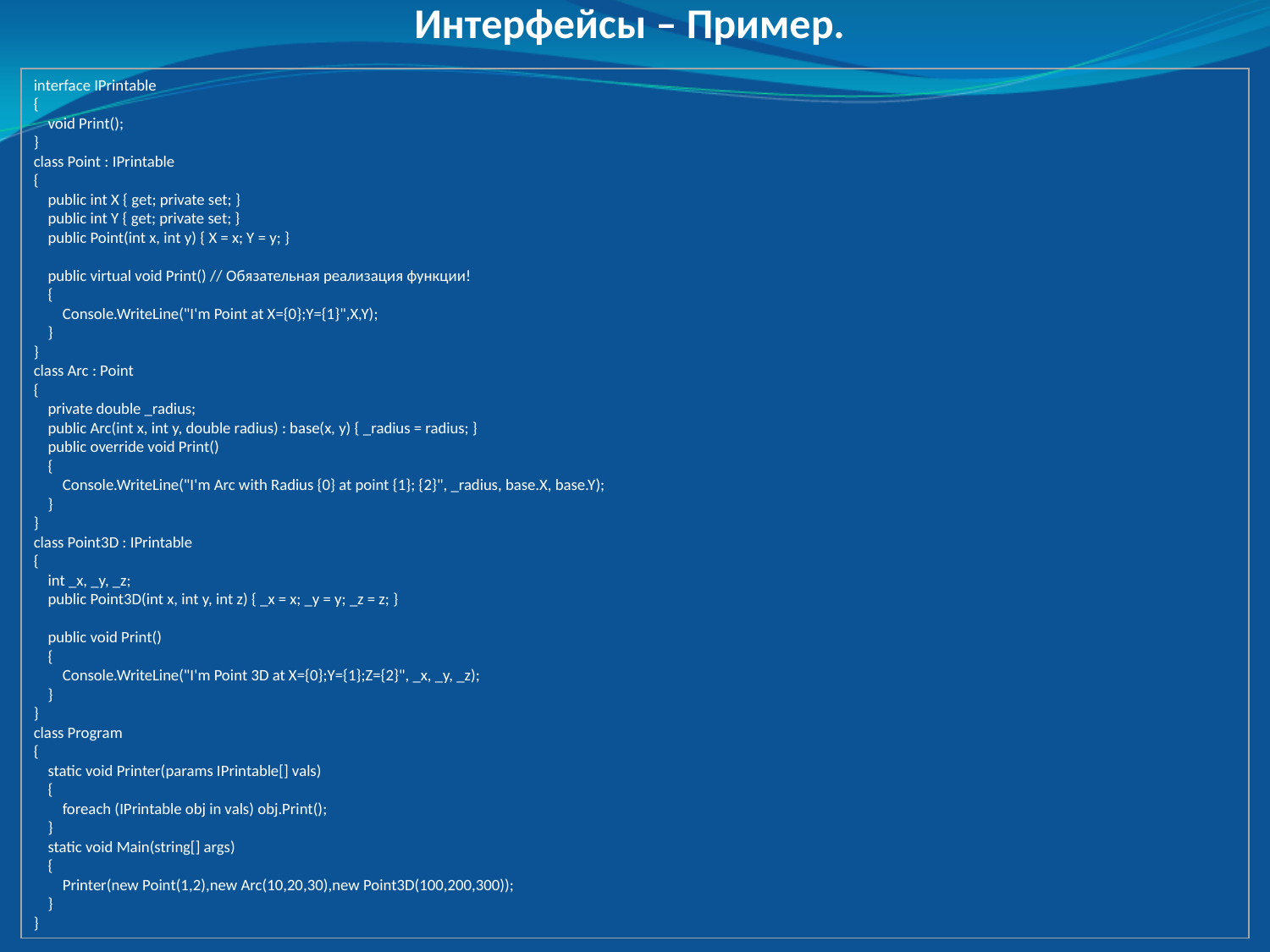

Интерфейсы – Пример.
interface IPrintable
{
    void Print();
}
class Point : IPrintable
{
    public int X { get; private set; }
    public int Y { get; private set; }
    public Point(int x, int y) { X = x; Y = y; }

    public virtual void Print() // Обязательная реализация функции!
    {
        Console.WriteLine("I'm Point at X={0};Y={1}",X,Y);
    }
}
class Arc : Point
{
    private double _radius;
    public Arc(int x, int y, double radius) : base(x, y) { _radius = radius; }
    public override void Print()
    {
        Console.WriteLine("I'm Arc with Radius {0} at point {1}; {2}", _radius, base.X, base.Y);
    }
}
class Point3D : IPrintable
{
    int _x, _y, _z;
    public Point3D(int x, int y, int z) { _x = x; _y = y; _z = z; }

    public void Print()
    {
        Console.WriteLine("I'm Point 3D at X={0};Y={1};Z={2}", _x, _y, _z);
    }
}
class Program
{
    static void Printer(params IPrintable[] vals)
    {
        foreach (IPrintable obj in vals) obj.Print();
    }
    static void Main(string[] args)
    {
        Printer(new Point(1,2),new Arc(10,20,30),new Point3D(100,200,300));
    }
}